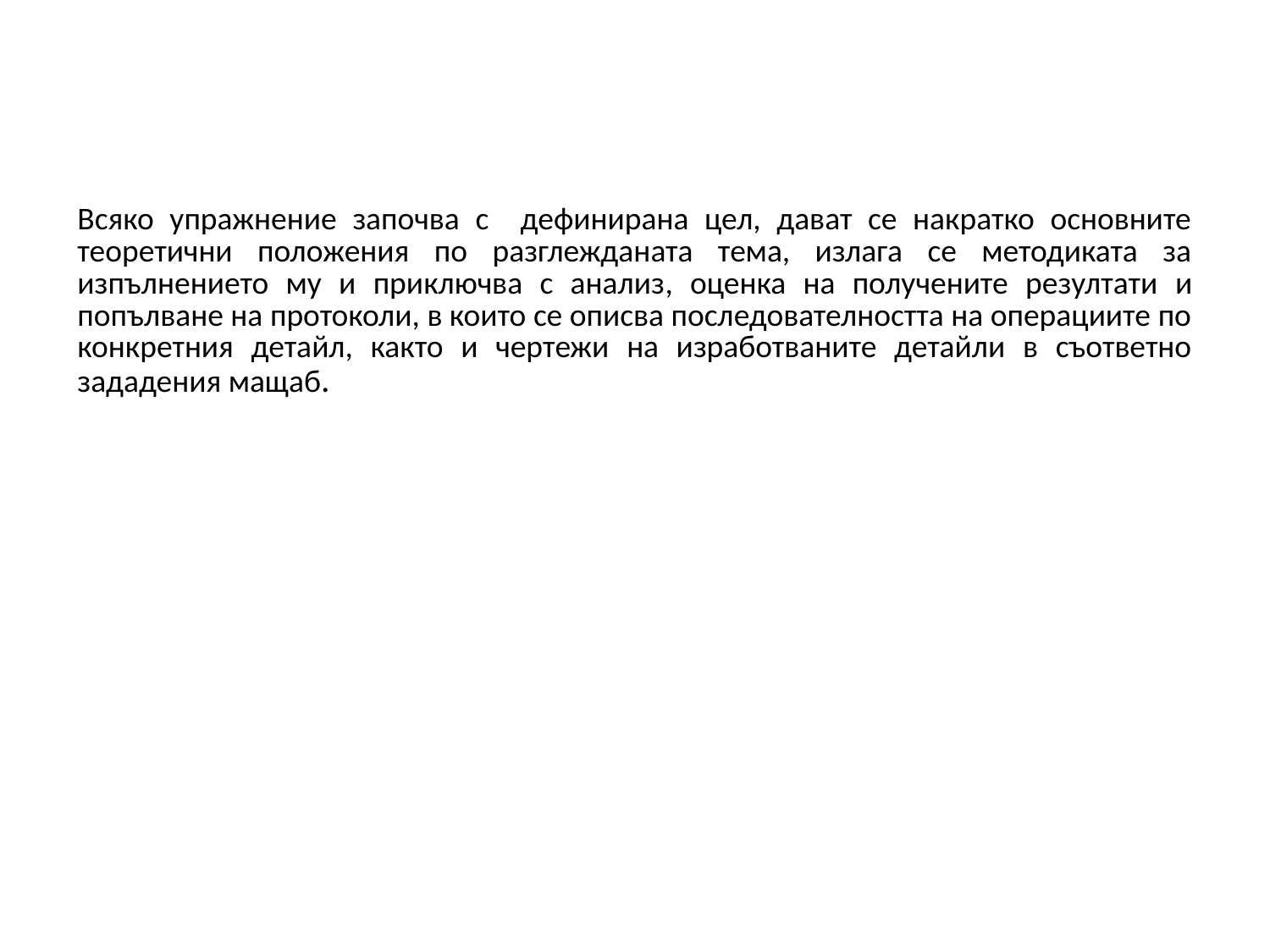

Всяко упражнение започва с  дефинирана цел, дават се накратко основните теоретични положения по разглежданата тема, излага се методиката за изпълнението му и приключва с анализ, оценка на получените резултати и попълване на протоколи, в които се описва последователността на операциите по конкретния детайл, както и чертежи на изработваните детайли в съответно зададения мащаб.